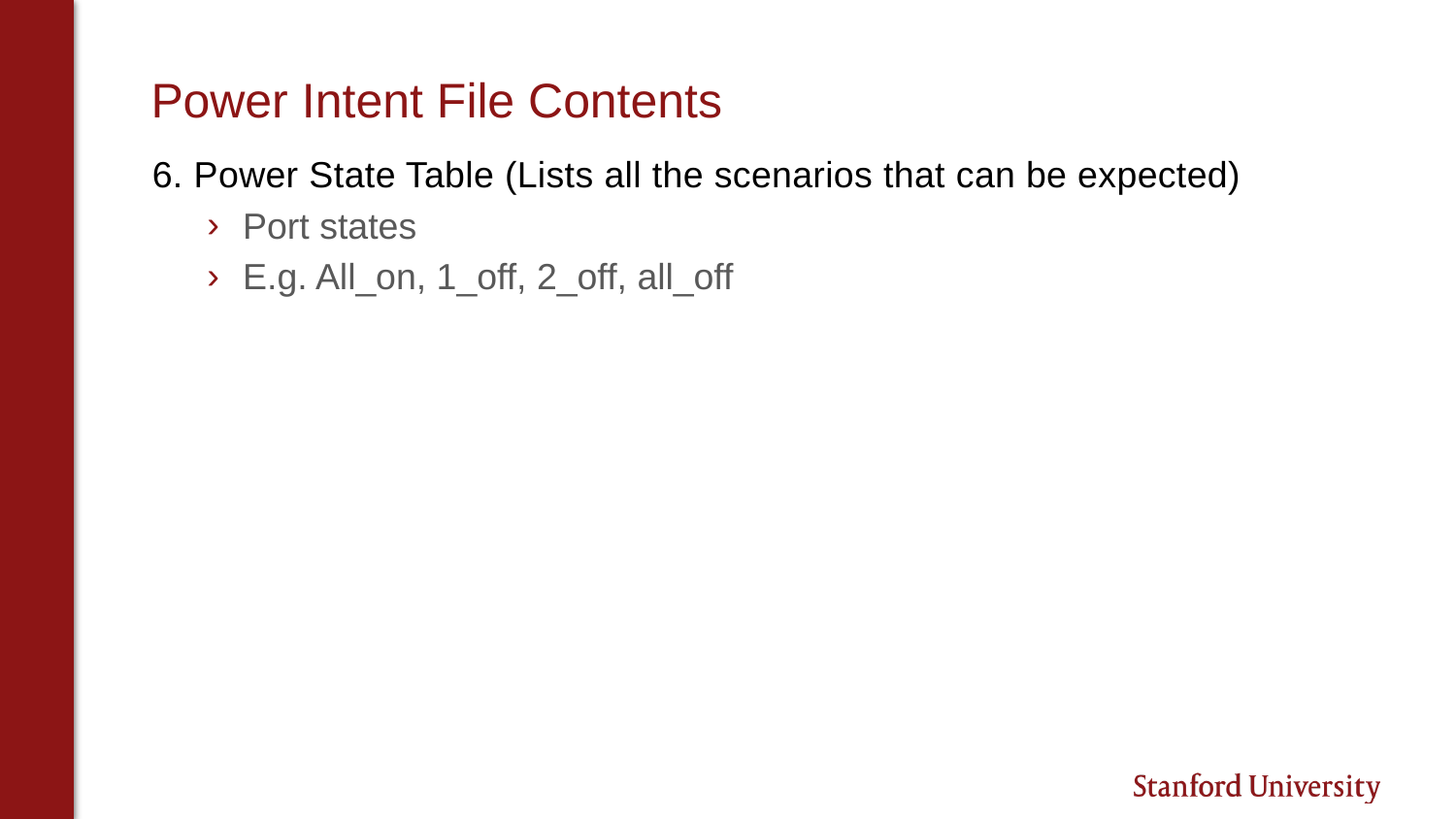

# Power Intent File Contents
6. Power State Table (Lists all the scenarios that can be expected)
Port states
E.g. All_on, 1_off, 2_off, all_off